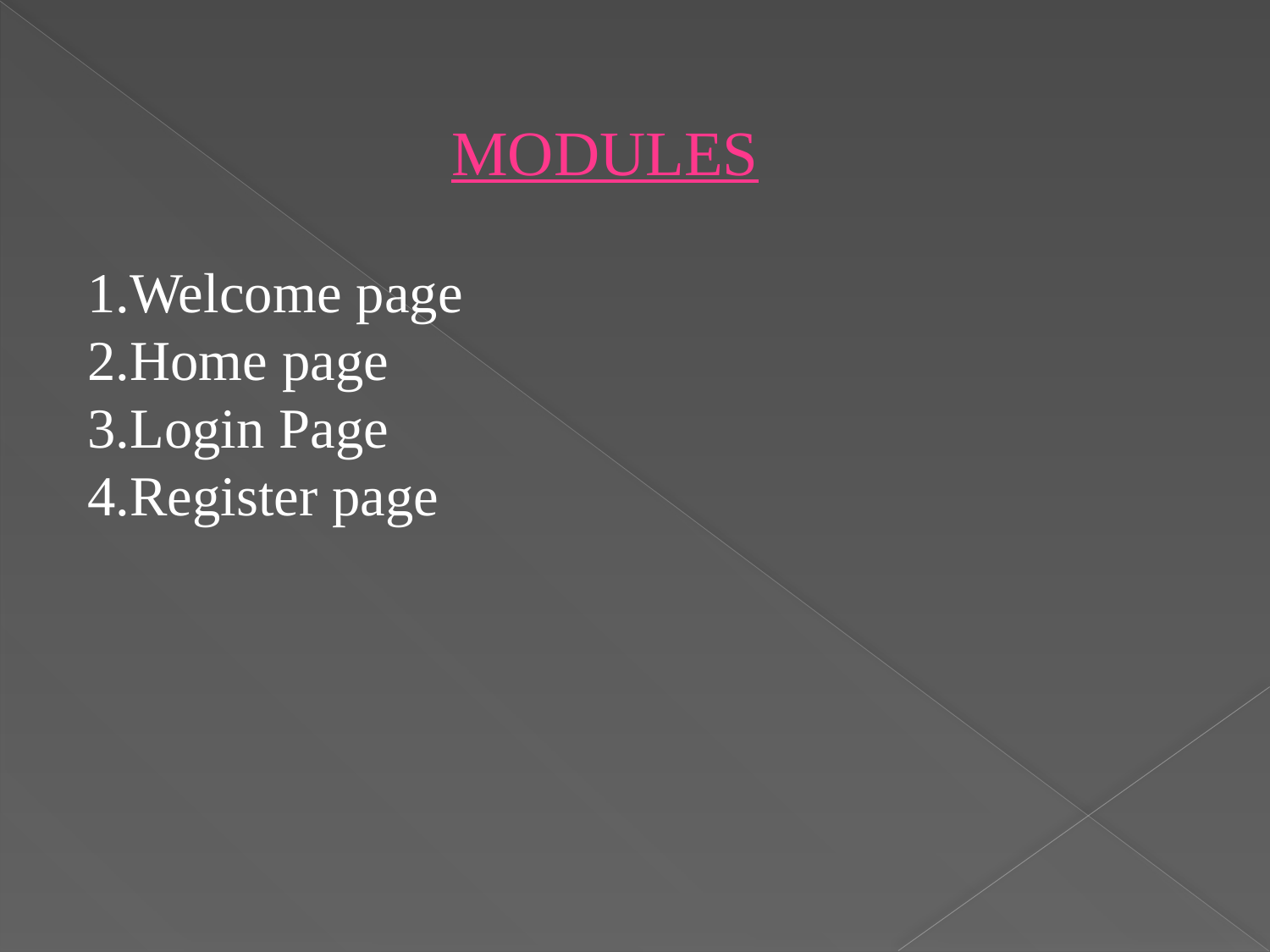

MODULES

1.Welcome page
2.Home page
3.Login Page
4.Register page